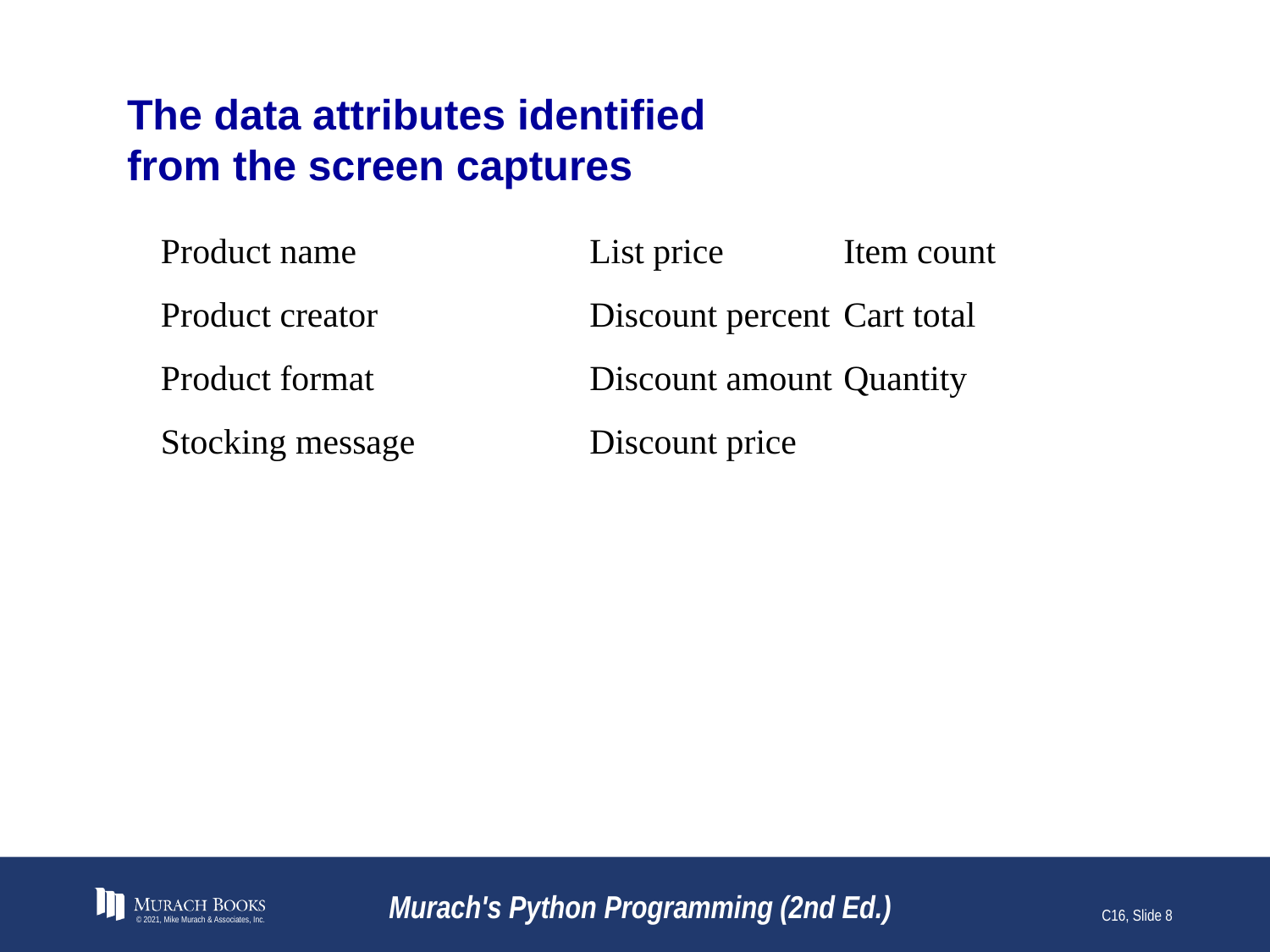

# The data attributes identified from the screen captures
Product name	List price	Item count
Product creator	Discount percent	Cart total
Product format	Discount amount	Quantity
Stocking message	Discount price

© 2021, Mike Murach & Associates, Inc.
Murach's Python Programming (2nd Ed.)

C16, Slide 8